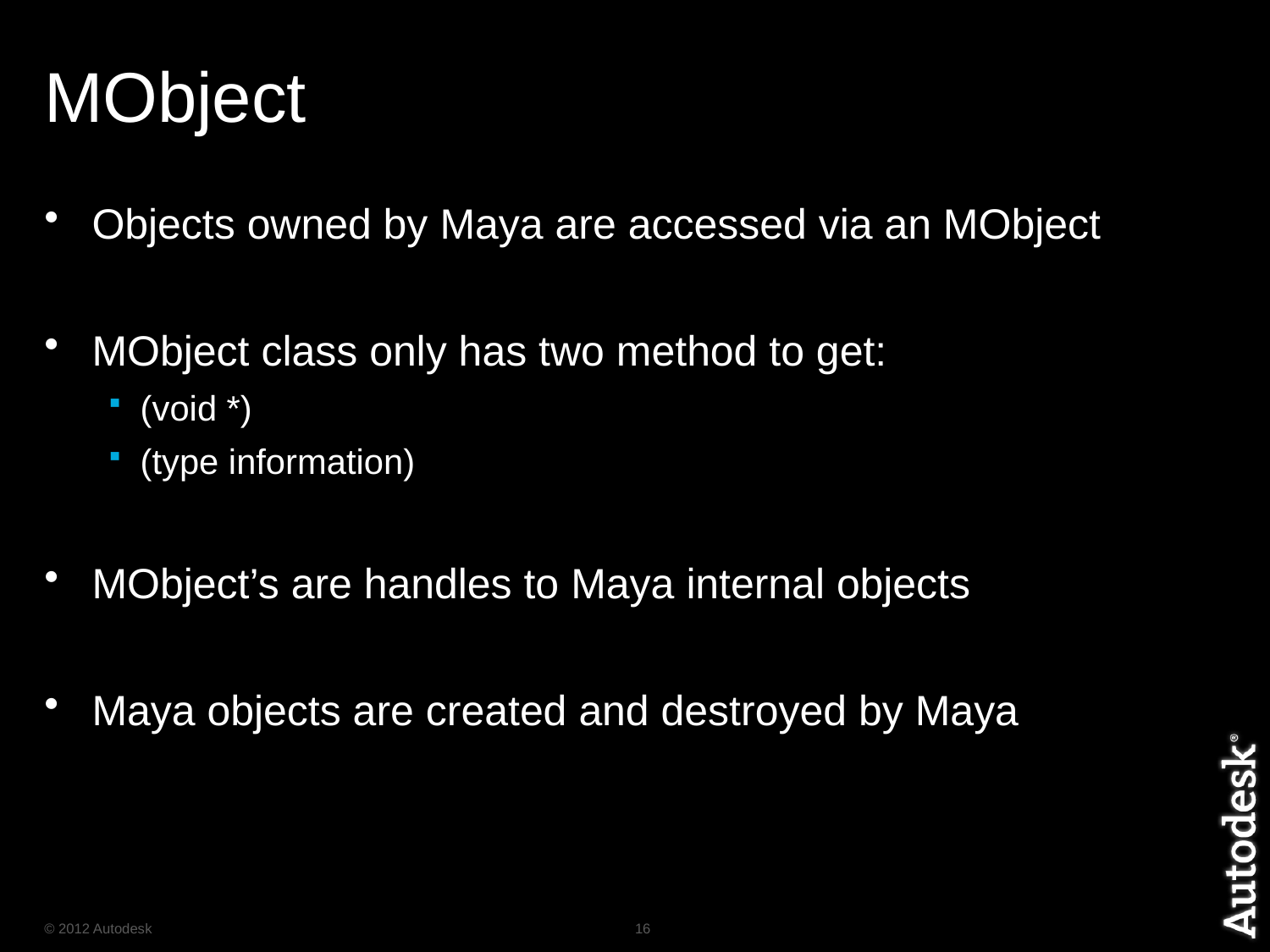

# MObject
Objects owned by Maya are accessed via an MObject

MObject class only has two method to get:
(void *)
(type information)

MObject’s are handles to Maya internal objects

Maya objects are created and destroyed by Maya